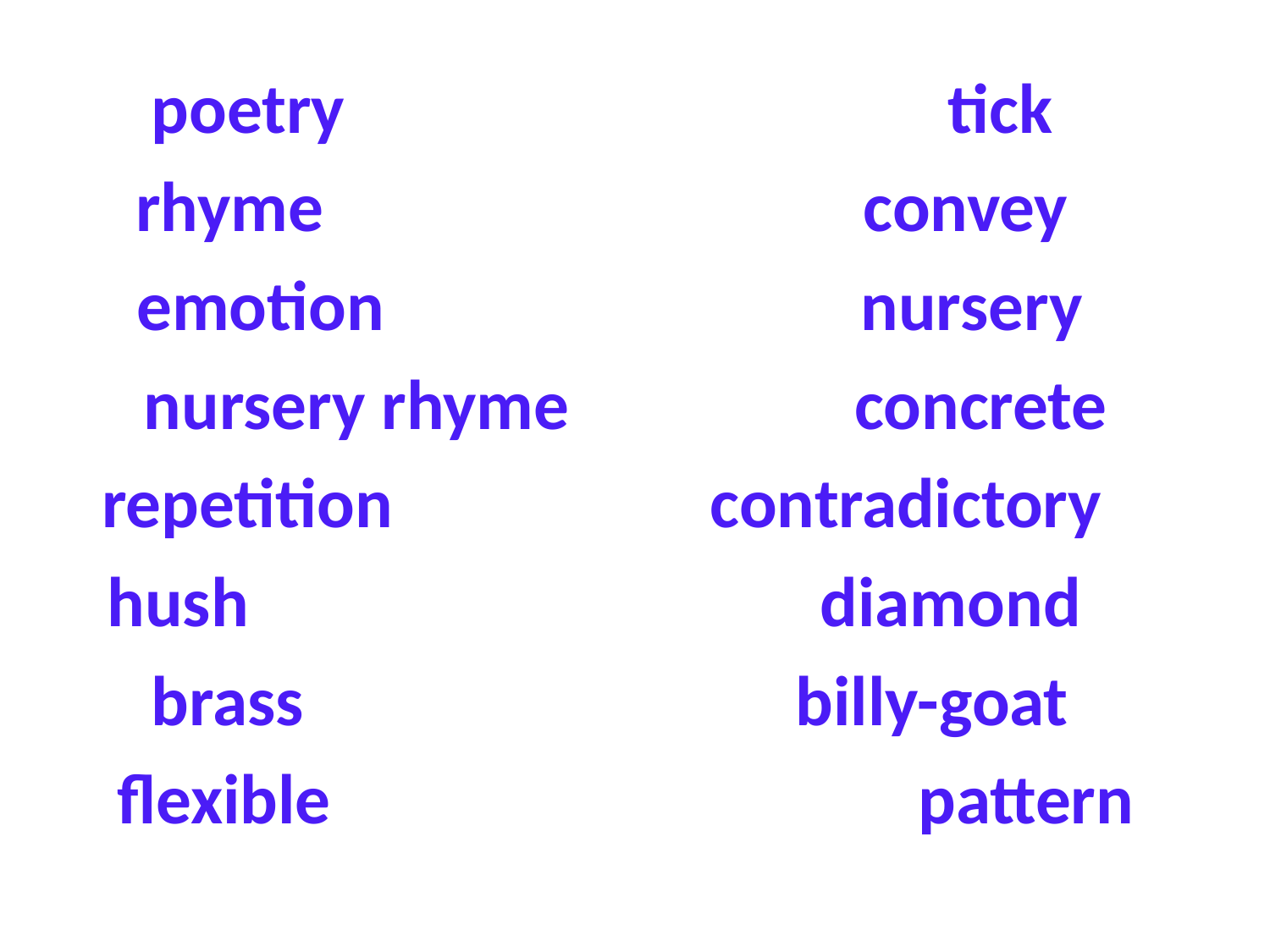

poetry                                      tick
 rhyme                                  convey
 emotion                              nursery
  nursery rhyme                  concrete
  repetition                    contradictory
hush                                    diamond
 brass                               billy-goat
   flexible                                     pattern